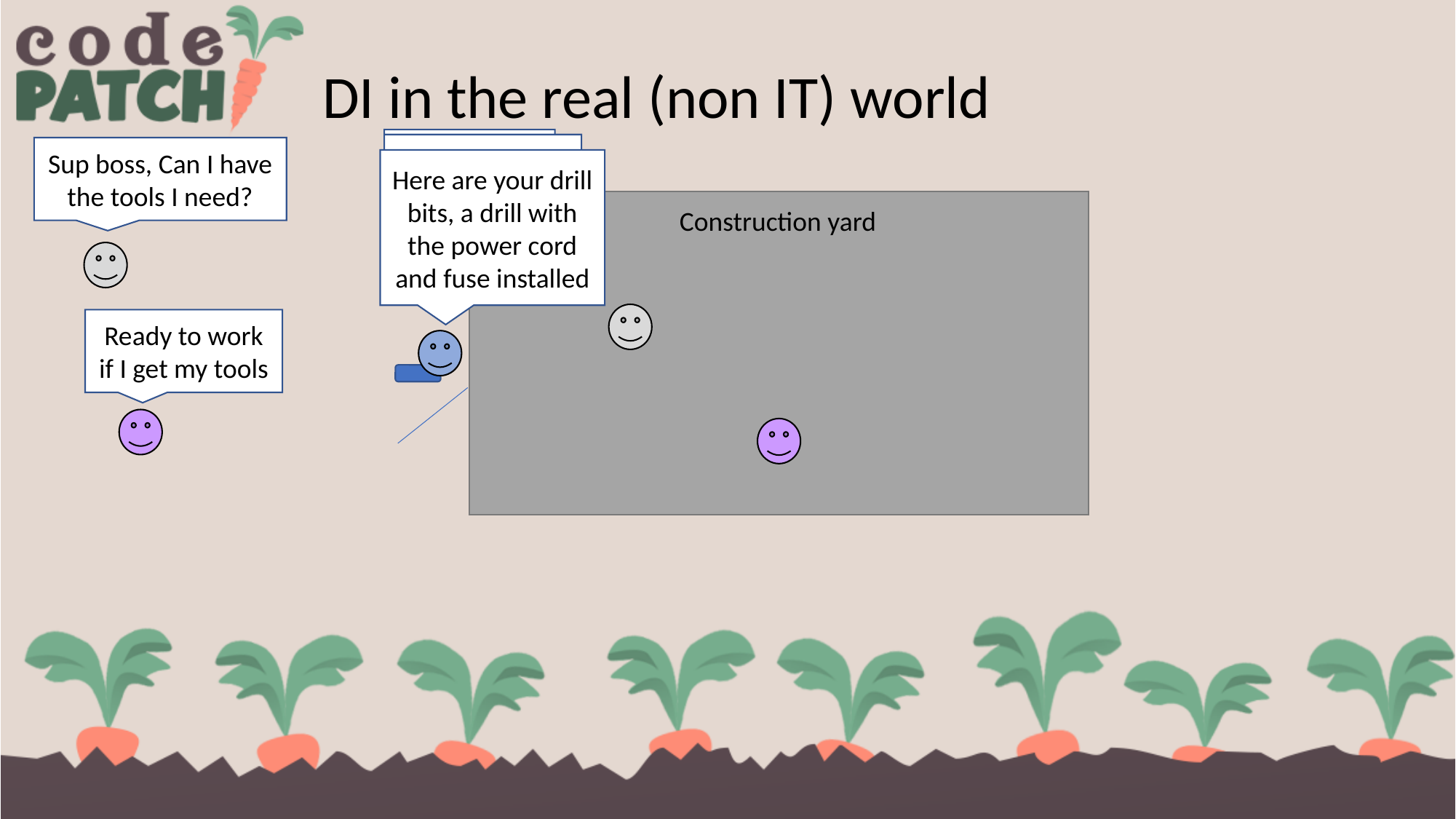

# DI in the real (non IT) world
I need a new worker
I need another worker
Sup boss, Can I have the tools I need?
Here are your drill bits, a drill with the power cord and fuse installed

Construction yard

Ready to work if I get my tools